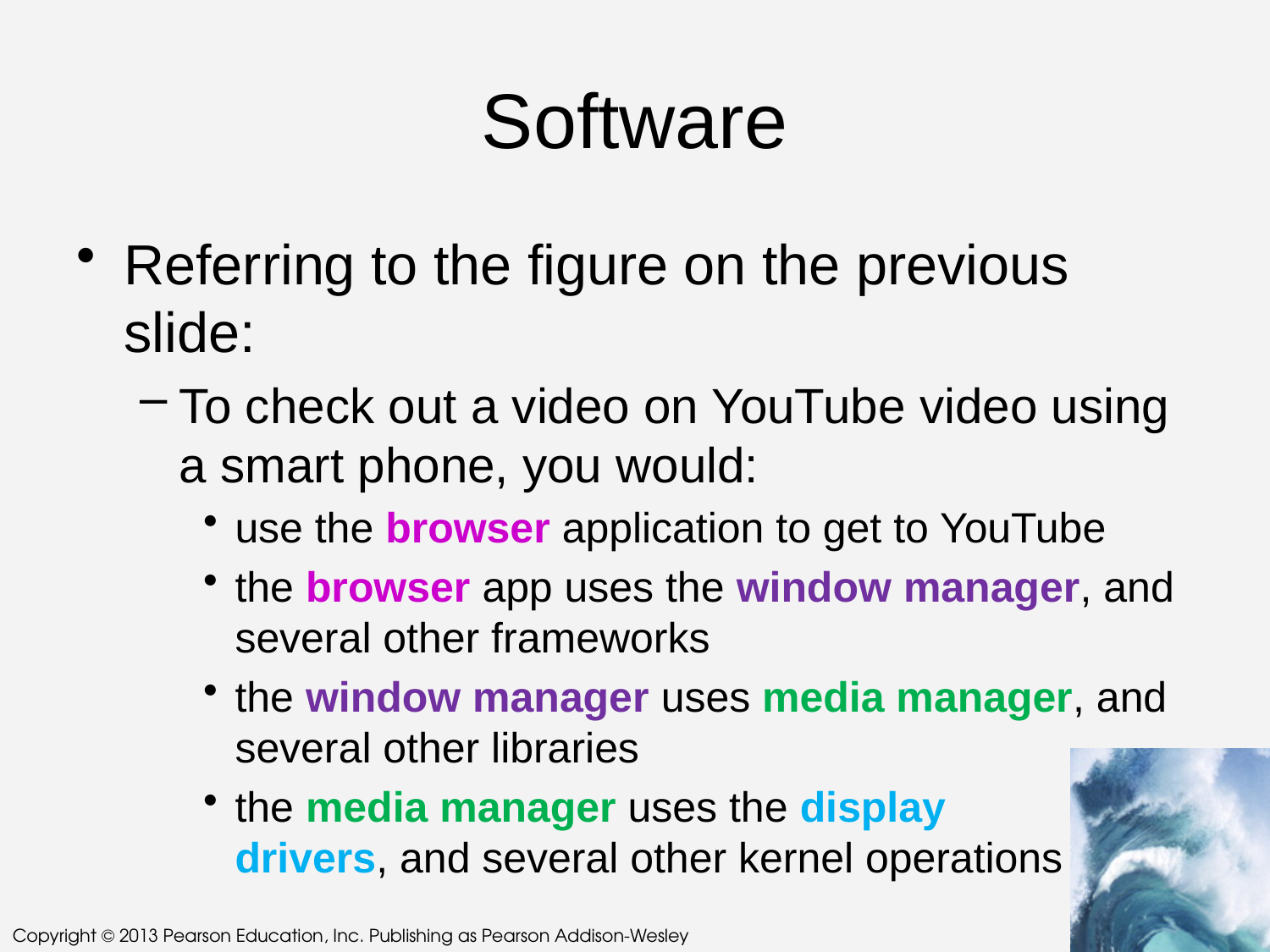

# Software
Referring to the figure on the previous slide:
To check out a video on YouTube video using a smart phone, you would:
use the browser application to get to YouTube
the browser app uses the window manager, and several other frameworks
the window manager uses media manager, and several other libraries
the media manager uses the display
drivers, and several other kernel operations